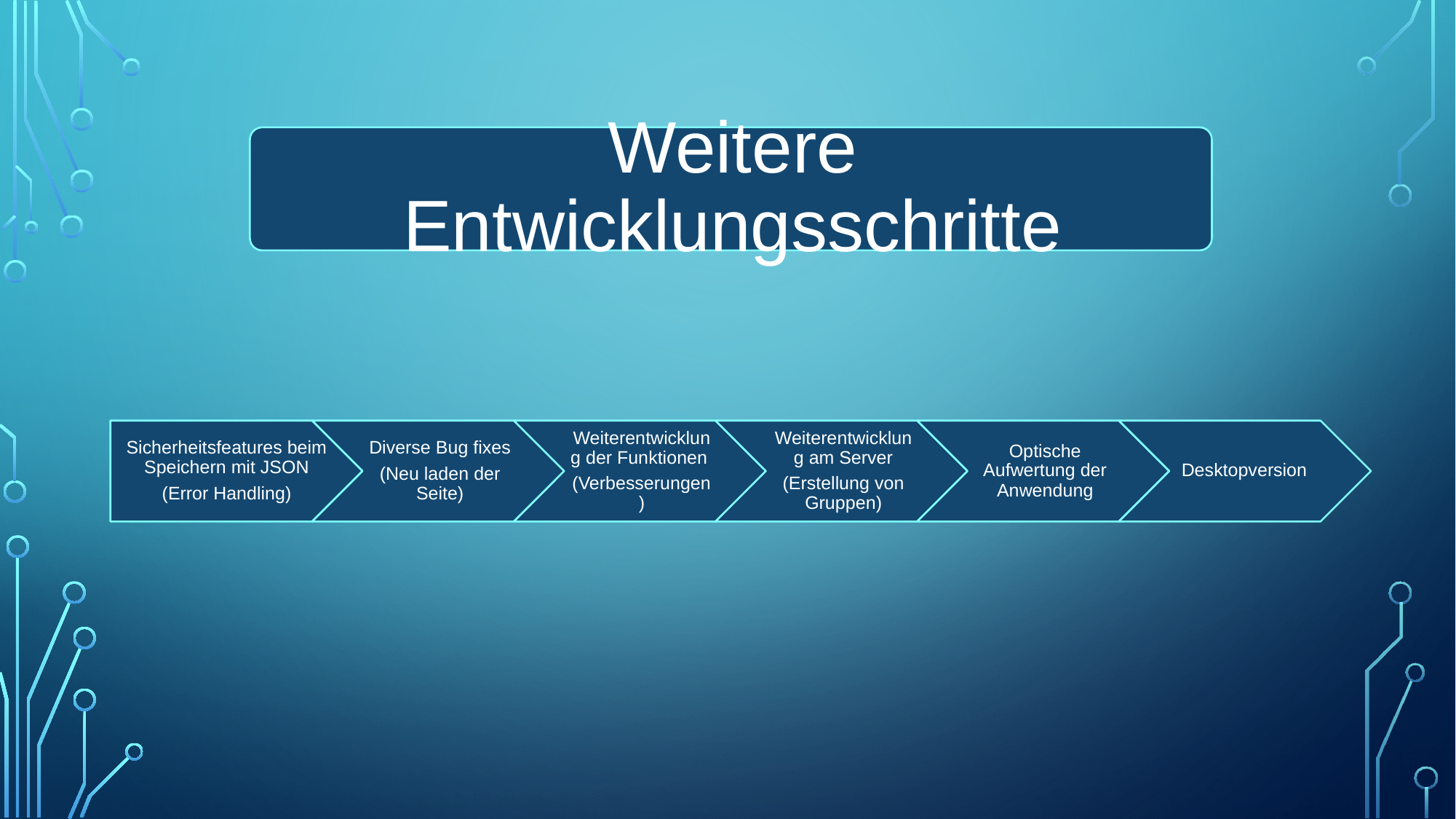

Weitere Entwicklungsschritte
Sicherheitsfeatures beim Speichern mit JSON
(Error Handling)
Diverse Bug fixes
(Neu laden der Seite)
Weiterentwicklung der Funktionen
(Verbesserungen)
Weiterentwicklung am Server
(Erstellung von Gruppen)
Optische Aufwertung der Anwendung
Desktopversion